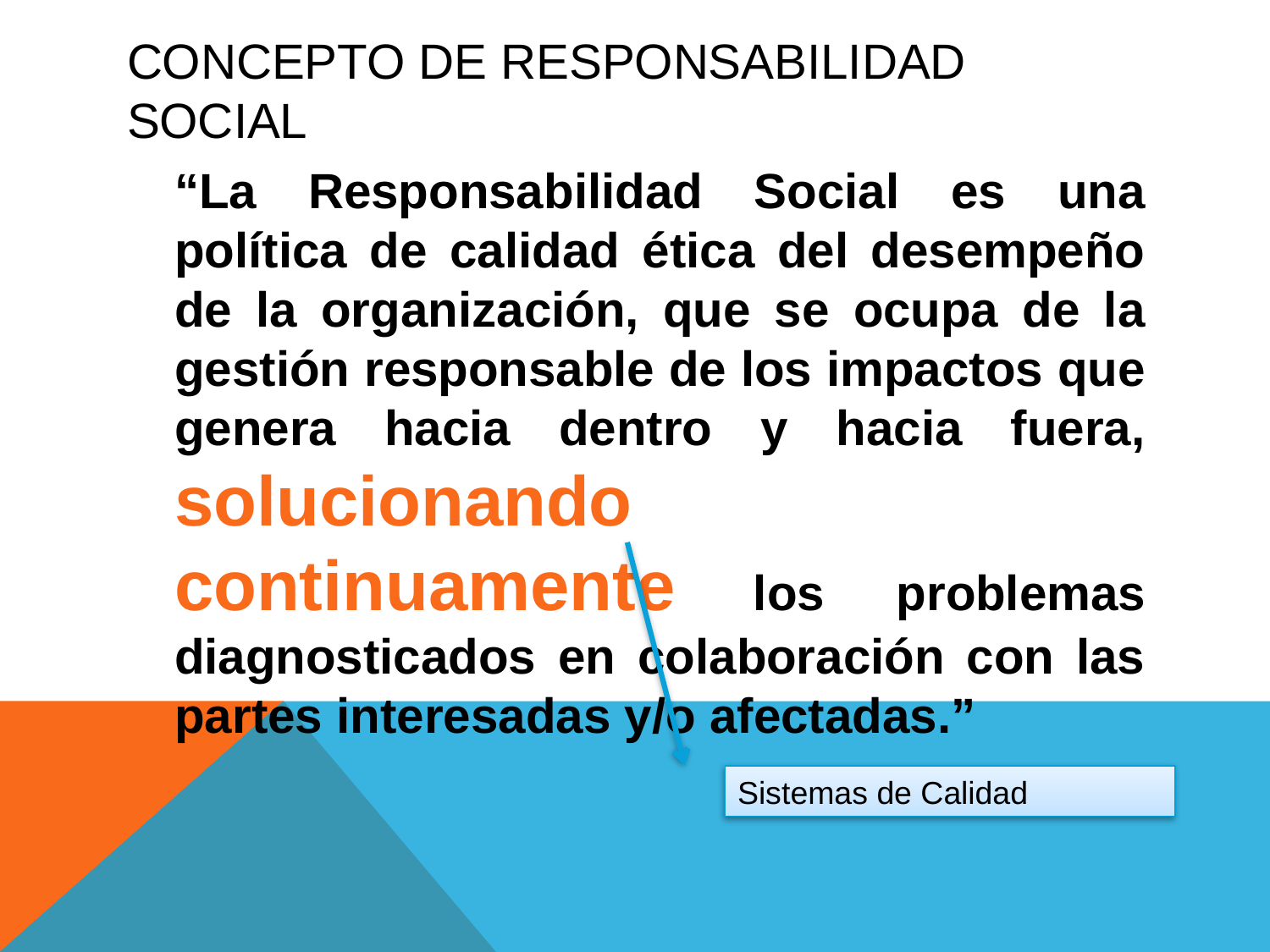

# Concepto de responsabilidad social
	“La Responsabilidad Social es una política de calidad ética del desempeño de la organización, que se ocupa de la gestión responsable de los impactos que genera hacia dentro y hacia fuera, solucionando continuamente los problemas diagnosticados en colaboración con las partes interesadas y/o afectadas.”
Sistemas de Calidad